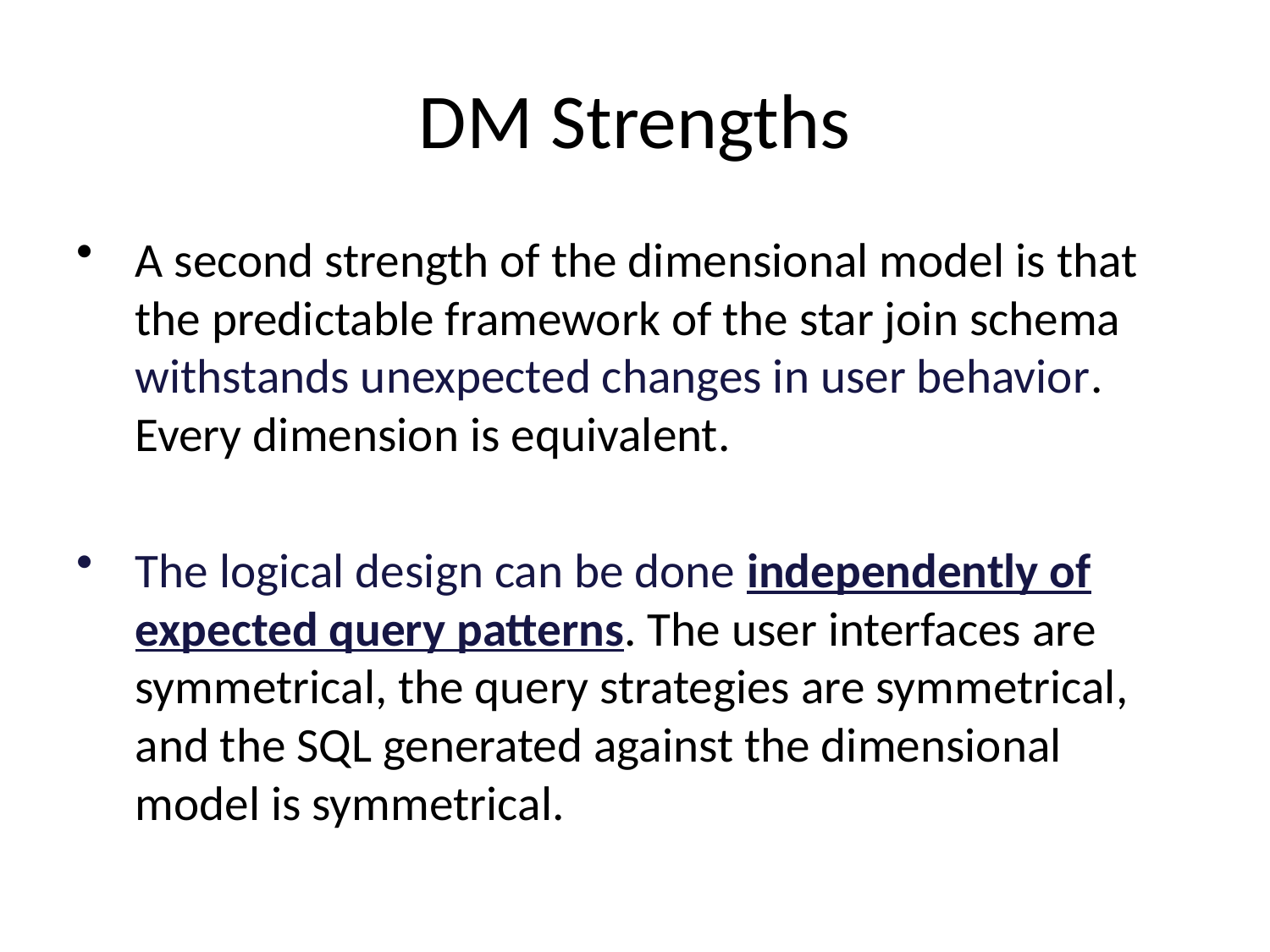

# DM Strengths
A second strength of the dimensional model is that the predictable framework of the star join schema withstands unexpected changes in user behavior. Every dimension is equivalent.

The logical design can be done independently of expected query patterns. The user interfaces are symmetrical, the query strategies are symmetrical, and the SQL generated against the dimensional model is symmetrical.